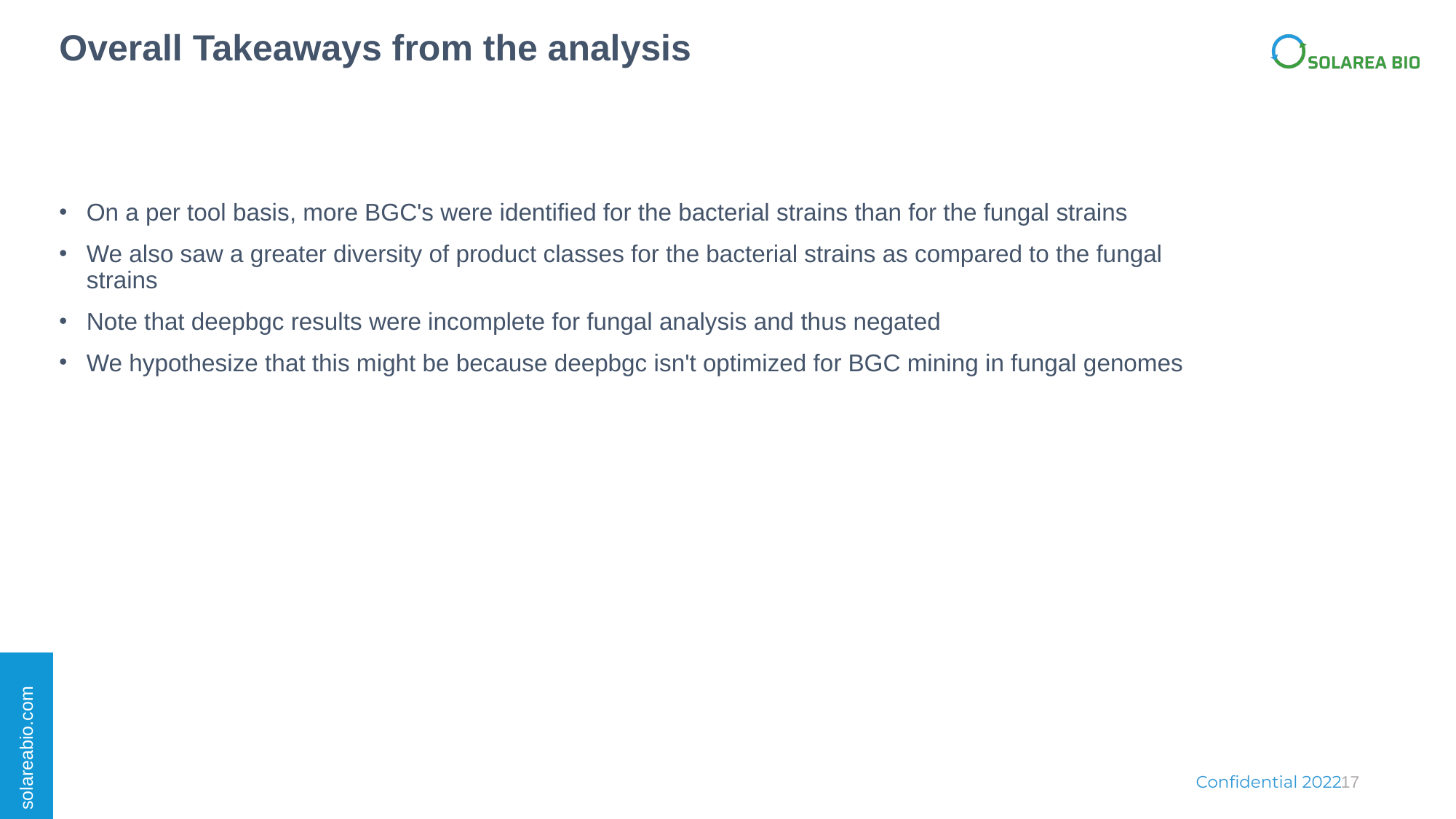

# Overall Takeaways from the analysis
On a per tool basis, more BGC's were identified for the bacterial strains than for the fungal strains
We also saw a greater diversity of product classes for the bacterial strains as compared to the fungal strains
Note that deepbgc results were incomplete for fungal analysis and thus negated
We hypothesize that this might be because deepbgc isn't optimized for BGC mining in fungal genomes